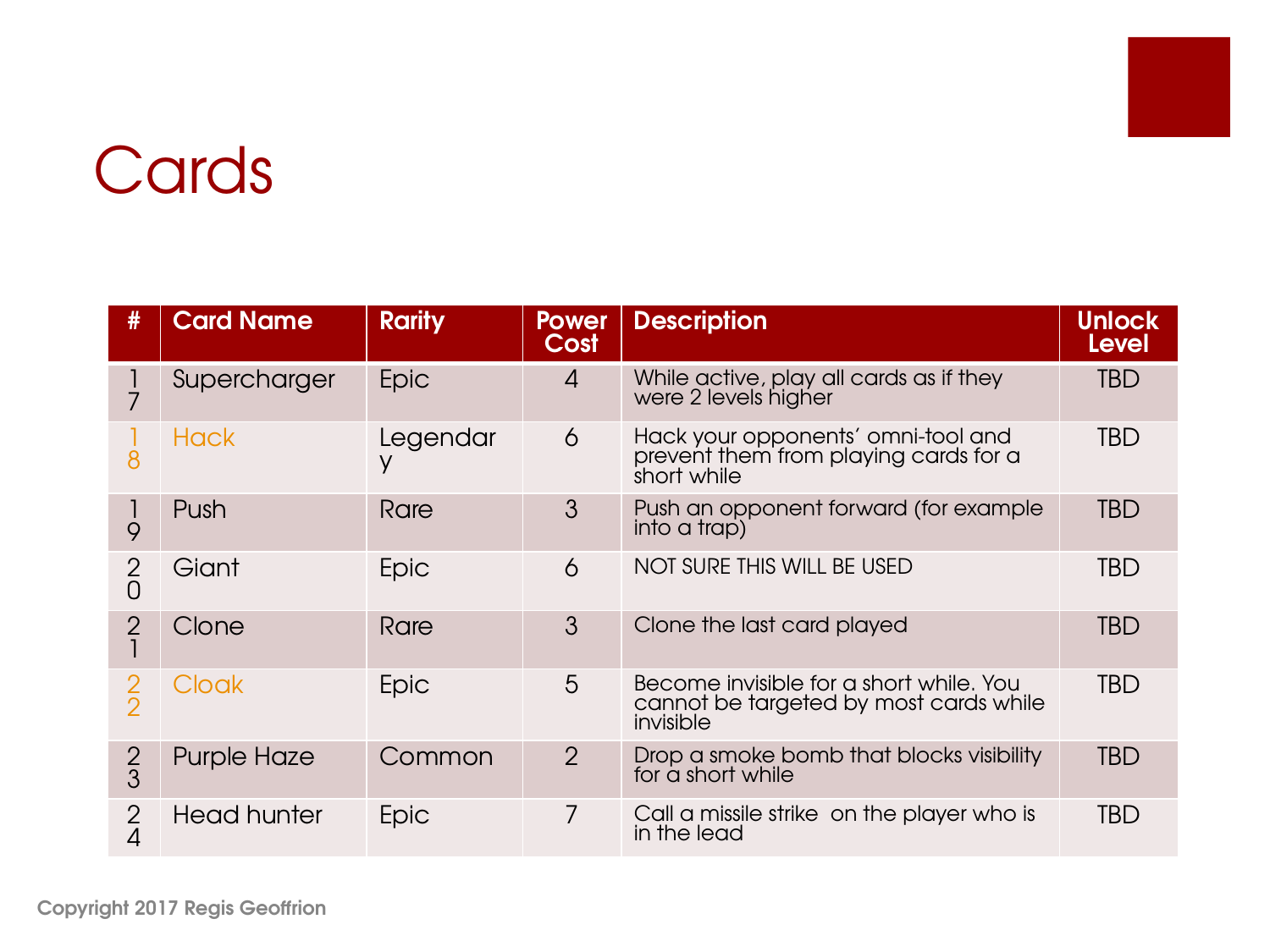

# Cards
| # | Card Name | Rarity | Power Cost | Description | Unlock Level |
| --- | --- | --- | --- | --- | --- |
| 17 | Supercharger | Epic | 4 | While active, play all cards as if they were 2 levels higher | TBD |
| 18 | Hack | Legendary | 6 | Hack your opponents’ omni-tool and prevent them from playing cards for a short while | TBD |
| 19 | Push | Rare | 3 | Push an opponent forward (for example into a trap) | TBD |
| 20 | Giant | Epic | 6 | NOT SURE THIS WILL BE USED | TBD |
| 21 | Clone | Rare | 3 | Clone the last card played | TBD |
| 22 | Cloak | Epic | 5 | Become invisible for a short while. You cannot be targeted by most cards while invisible | TBD |
| 23 | Purple Haze | Common | 2 | Drop a smoke bomb that blocks visibility for a short while | TBD |
| 24 | Head hunter | Epic | 7 | Call a missile strike on the player who is in the lead | TBD |
Copyright 2017 Regis Geoffrion